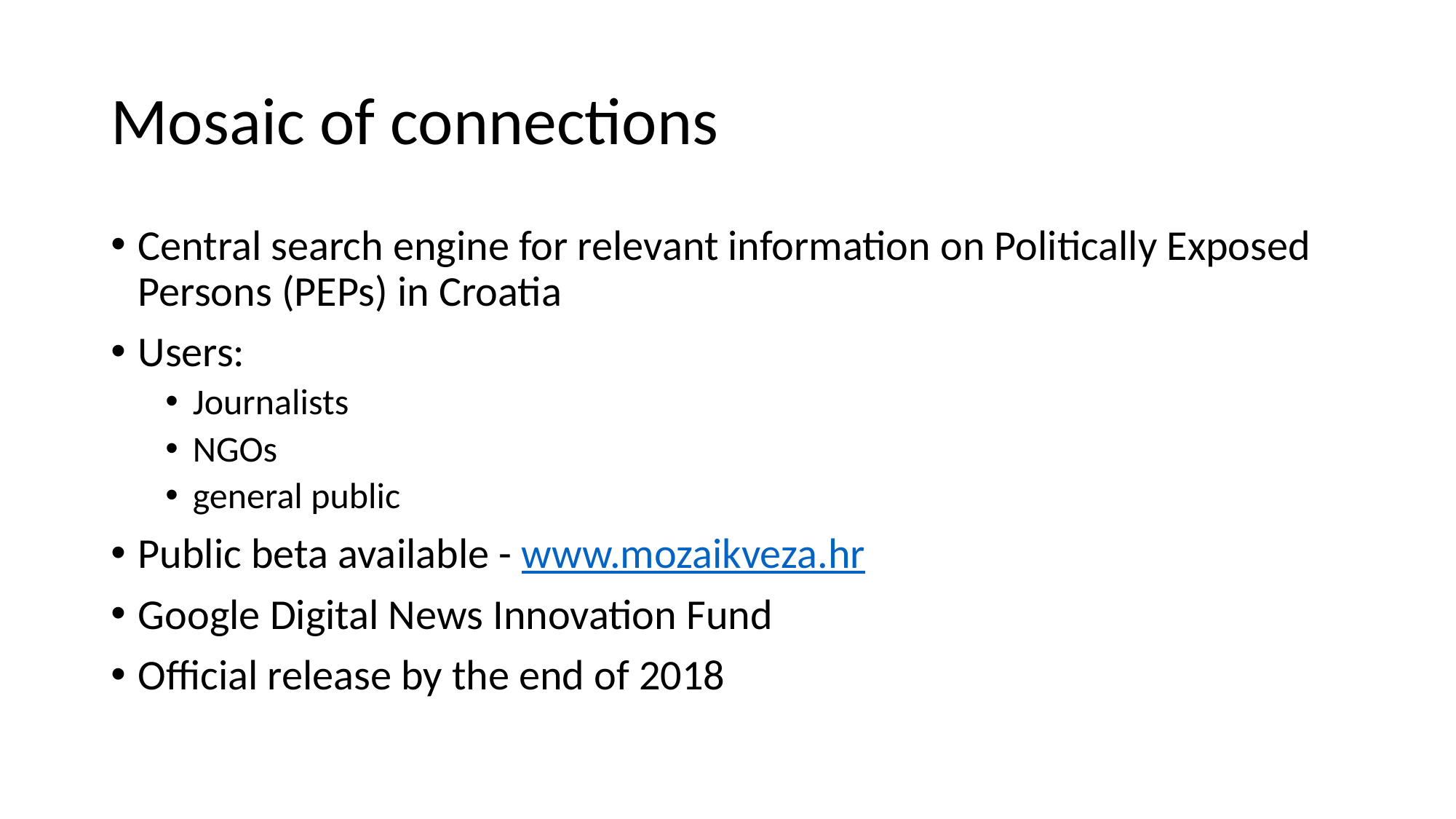

# Mosaic of connections
Central search engine for relevant information on Politically Exposed Persons (PEPs) in Croatia
Users:
Journalists
NGOs
general public
Public beta available - www.mozaikveza.hr
Google Digital News Innovation Fund
Official release by the end of 2018